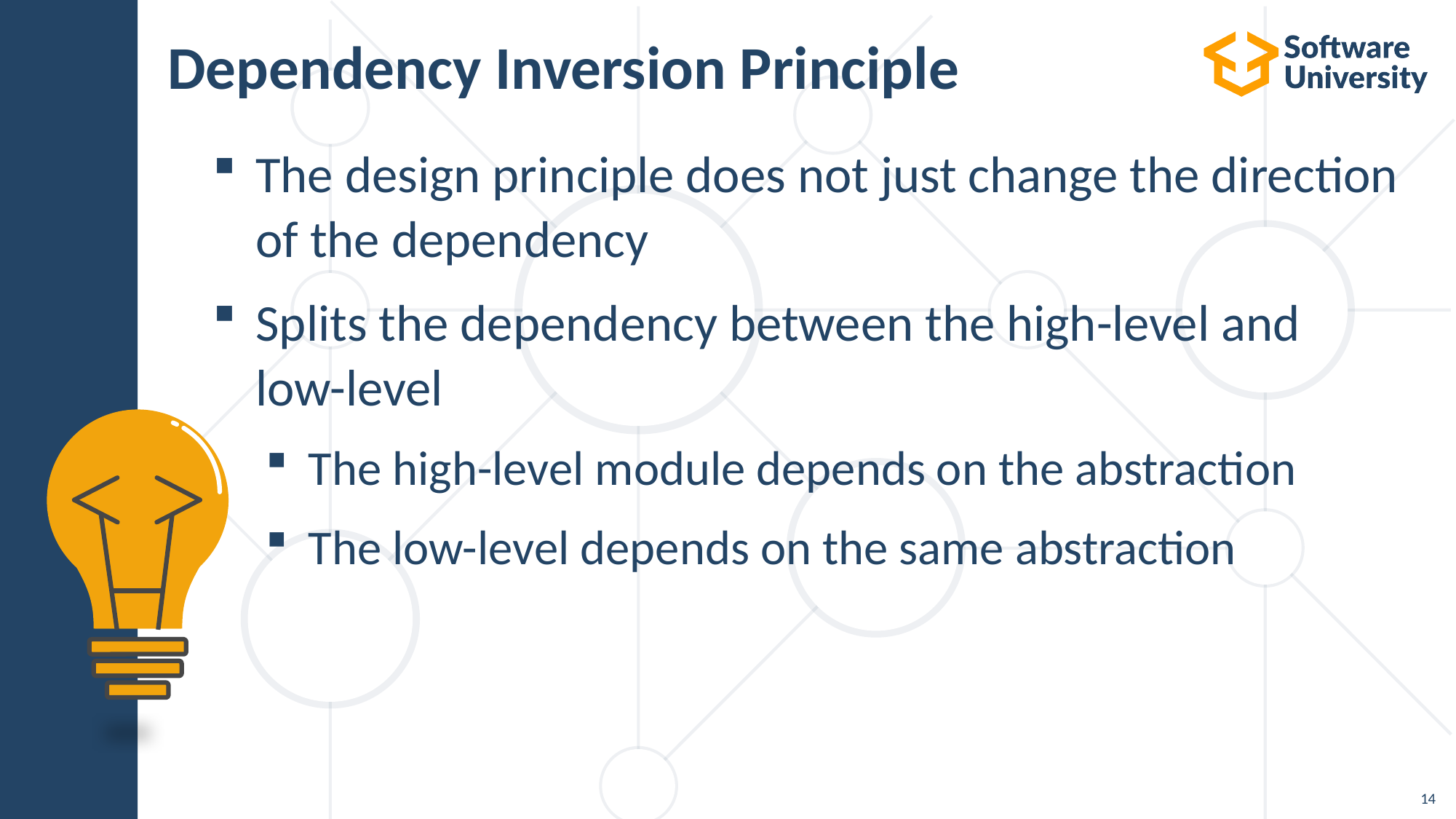

# Dependency Inversion Principle
The design principle does not just change the direction of the dependency
Splits the dependency between the high-level and low-level
The high-level module depends on the abstraction
The low-level depends on the same abstraction
14